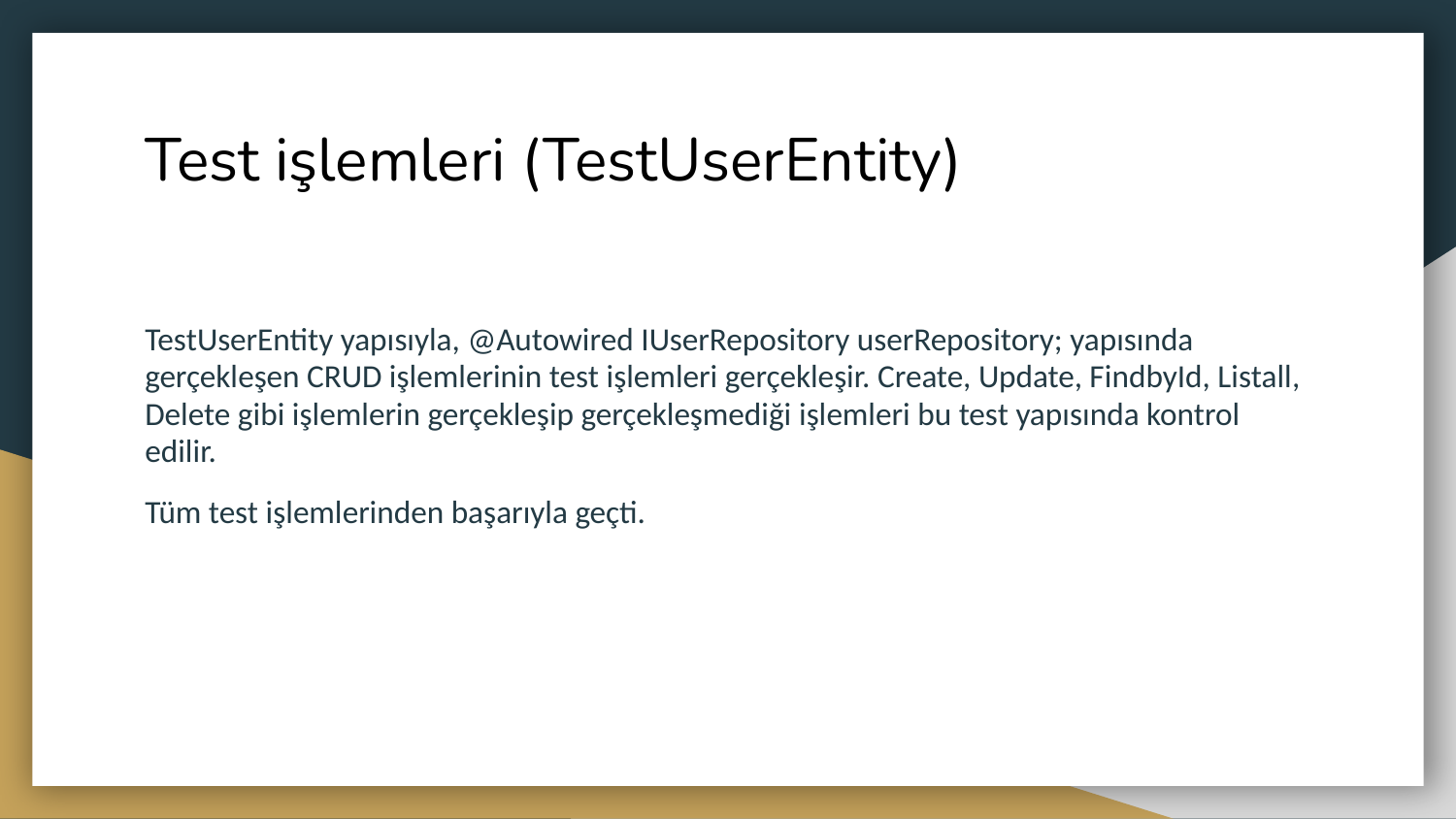

# Test işlemleri (TestUserEntity)
TestUserEntity yapısıyla, @Autowired IUserRepository userRepository; yapısında gerçekleşen CRUD işlemlerinin test işlemleri gerçekleşir. Create, Update, FindbyId, Listall, Delete gibi işlemlerin gerçekleşip gerçekleşmediği işlemleri bu test yapısında kontrol edilir.
Tüm test işlemlerinden başarıyla geçti.